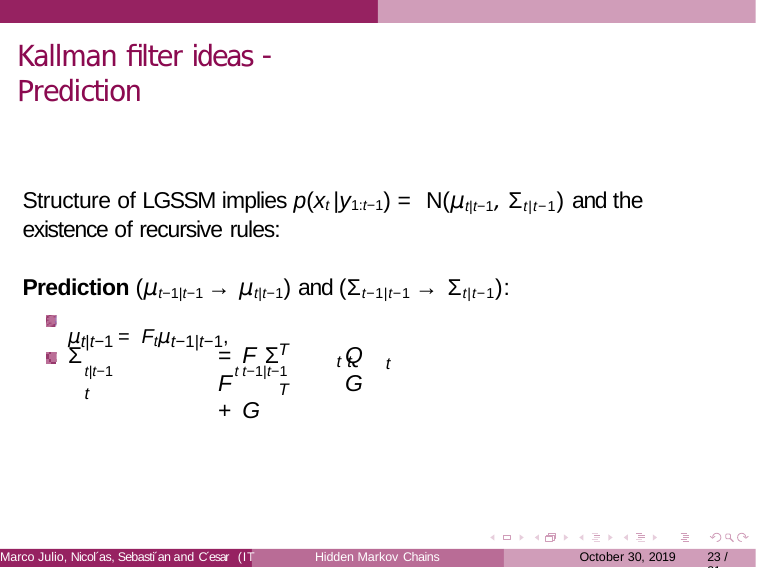

Kallman filter ideas - Prediction
Structure of LGSSM implies p(xt |y1:t−1) = N(µt|t−1, Σt|t−1) and the  existence of recursive rules:

Prediction (µt−1|t−1 → µt|t−1) and (Σt−1|t−1 → Σt|t−1):
µt|t−1 = Ftµt−1|t−1,

T	T
Σ	= F Σ	F	+ G
Q G
t t
t|t−1	t t−1|t−1 t
t

Marco Julio, Nicol´as, Sebasti´an and C´esar
Hidden Markov Chains
October 30, 2019
23 / 31
(IT